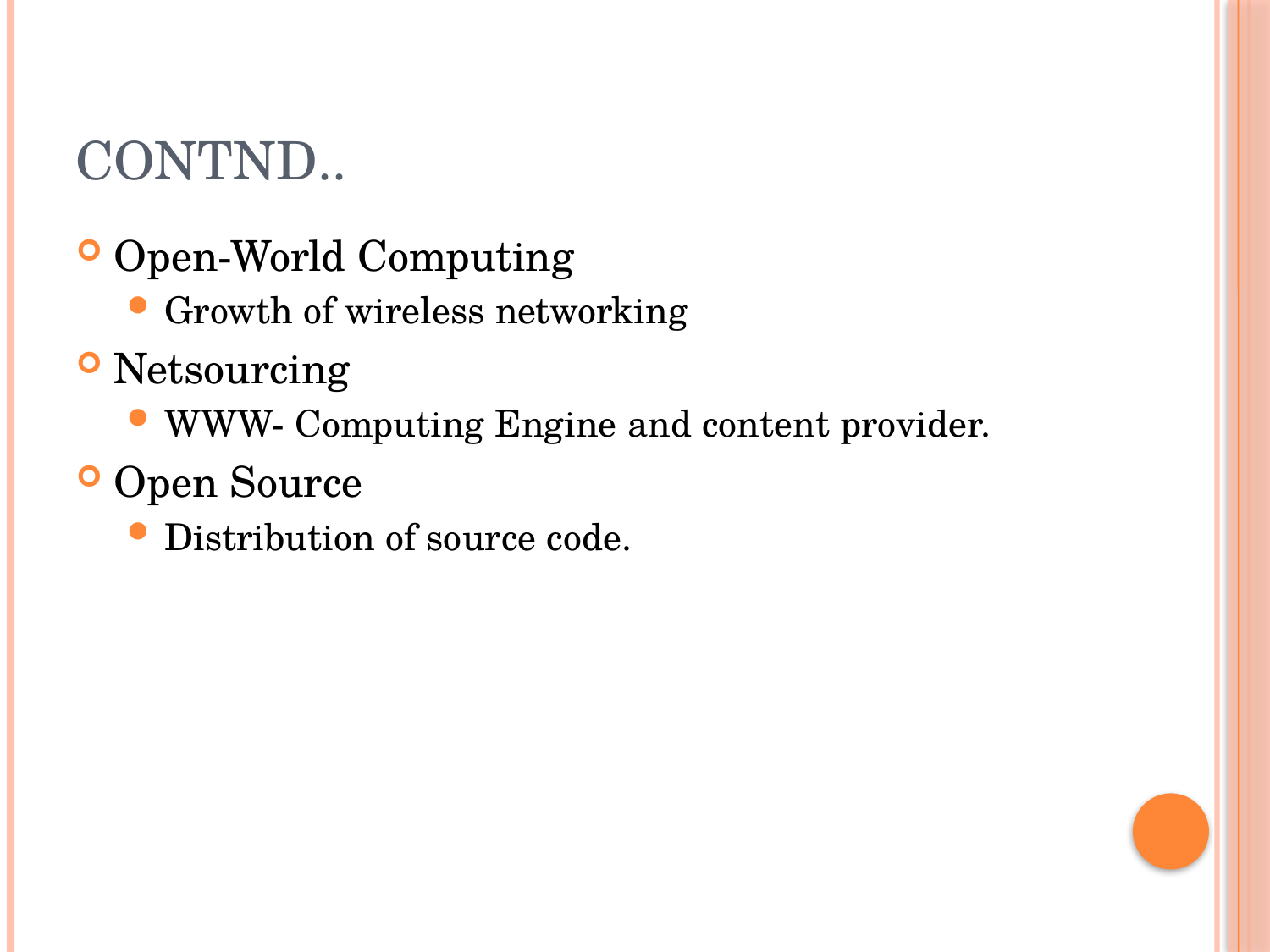

# Contnd..
Open-World Computing
Growth of wireless networking
Netsourcing
WWW- Computing Engine and content provider.
Open Source
Distribution of source code.